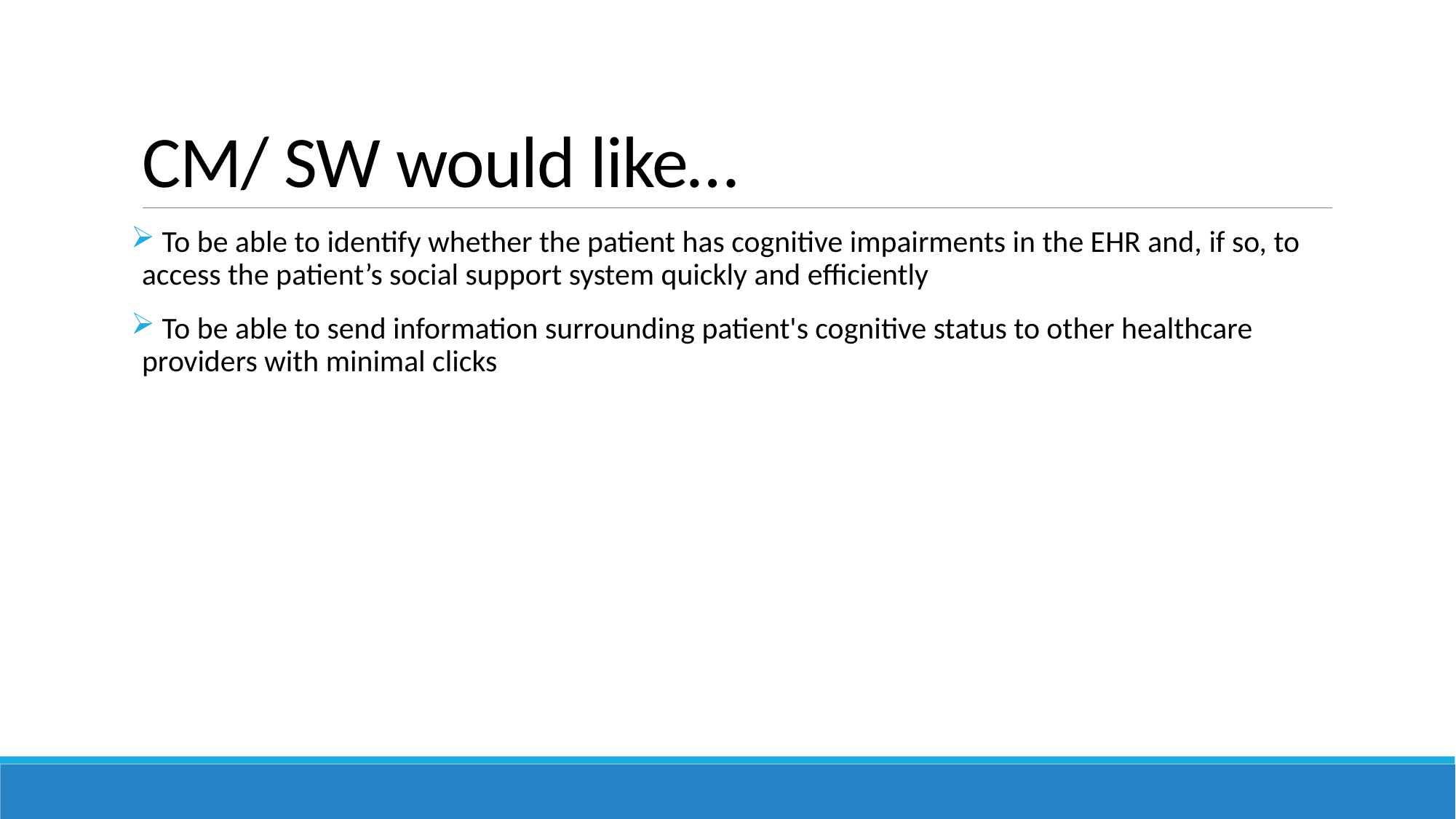

# CM/ SW would like…
 To be able to identify whether the patient has cognitive impairments in the EHR and, if so, to access the patient’s social support system quickly and efficiently
 To be able to send information surrounding patient's cognitive status to other healthcare providers with minimal clicks